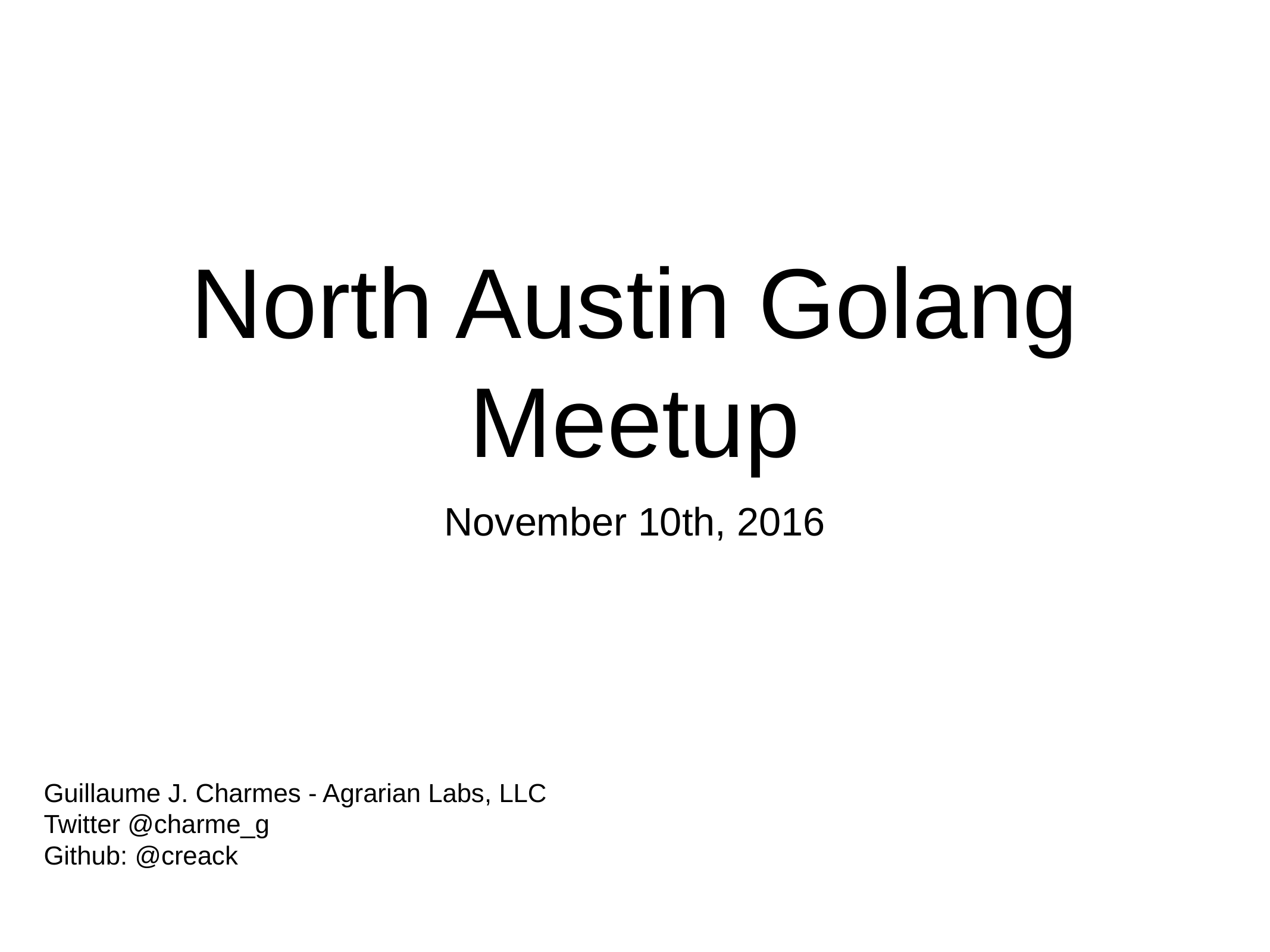

# North Austin Golang Meetup
November 10th, 2016
Guillaume J. Charmes - Agrarian Labs, LLC
Twitter @charme_g
Github: @creack